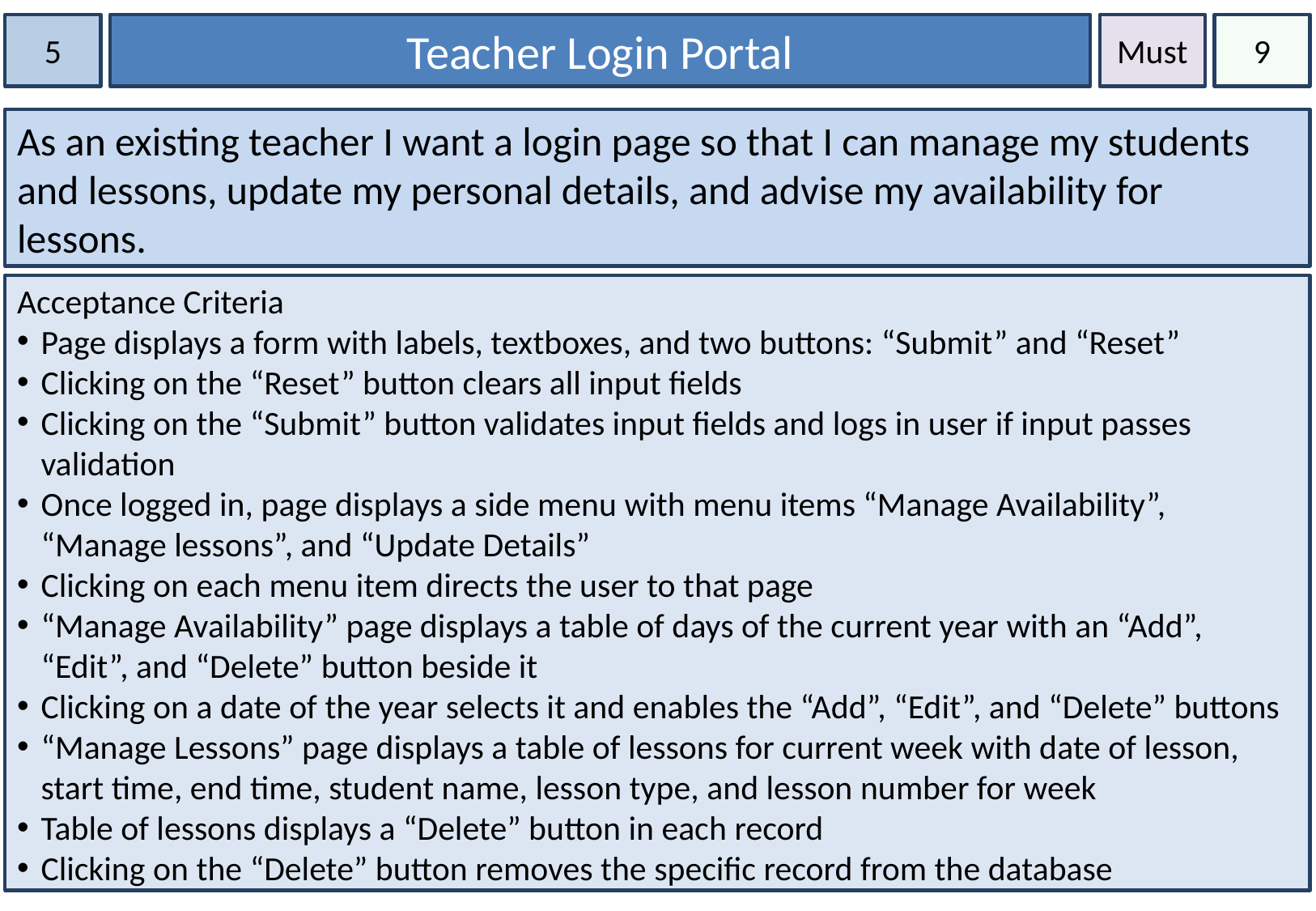

5
Teacher Login Portal
Must
9
As an existing teacher I want a login page so that I can manage my students and lessons, update my personal details, and advise my availability for lessons.
Acceptance Criteria
Page displays a form with labels, textboxes, and two buttons: “Submit” and “Reset”
Clicking on the “Reset” button clears all input fields
Clicking on the “Submit” button validates input fields and logs in user if input passes validation
Once logged in, page displays a side menu with menu items “Manage Availability”, “Manage lessons”, and “Update Details”
Clicking on each menu item directs the user to that page
“Manage Availability” page displays a table of days of the current year with an “Add”, “Edit”, and “Delete” button beside it
Clicking on a date of the year selects it and enables the “Add”, “Edit”, and “Delete” buttons
“Manage Lessons” page displays a table of lessons for current week with date of lesson, start time, end time, student name, lesson type, and lesson number for week
Table of lessons displays a “Delete” button in each record
Clicking on the “Delete” button removes the specific record from the database